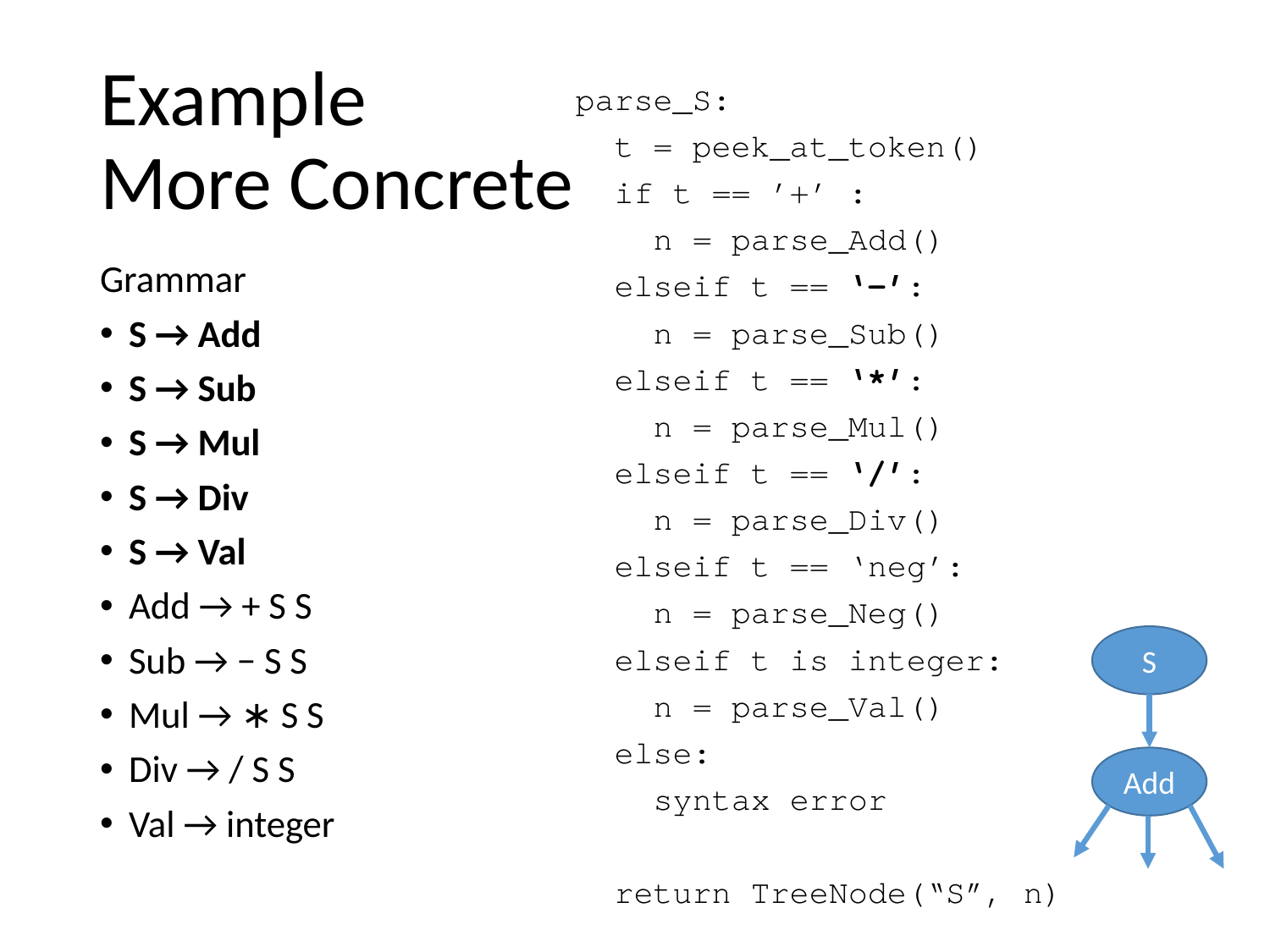

# Example More Concrete
parse_S:
  t = peek_at_token()
  if t == ’+’ :
    n = parse_Add()
  elseif t == ‘-’:
    n = parse_Sub()
  elseif t == ‘*’:
    n = parse_Mul()
  elseif t == ‘/’:
    n = parse_Div()
  elseif t == ‘neg’:
    n = parse_Neg()
  elseif t is integer:
    n = parse_Val()
  else:
    syntax error

  return TreeNode(“S”, n)
Grammar
S → Add
S → Sub
S → Mul
S → Div
S → Val
Add → + S S
Sub → − S S
Mul → ∗ S S
Div → / S S
Val → integer

S
Add